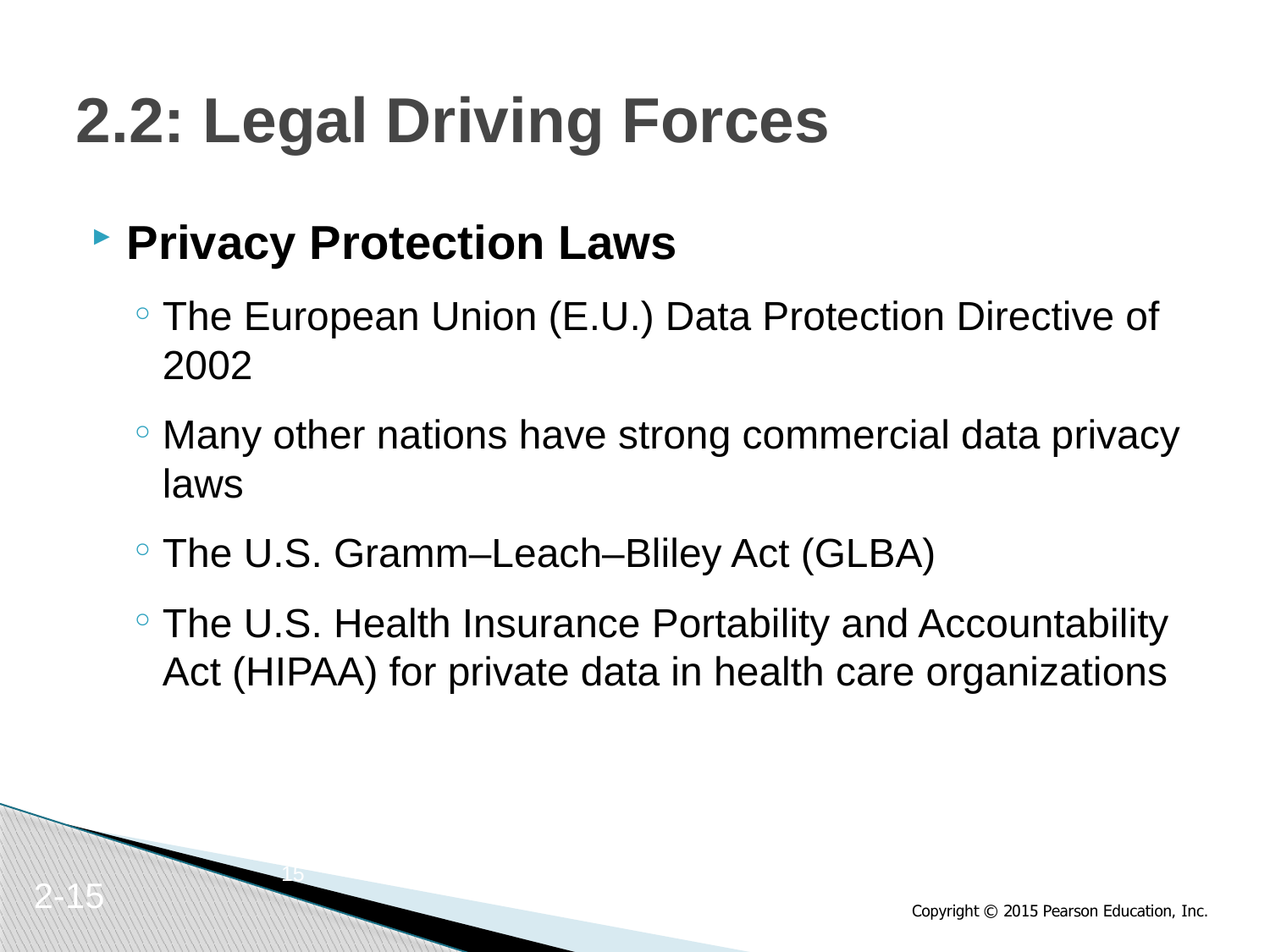

# 2.2: Legal Driving Forces
Privacy Protection Laws
The European Union (E.U.) Data Protection Directive of 2002
Many other nations have strong commercial data privacy laws
The U.S. Gramm–Leach–Bliley Act (GLBA)
The U.S. Health Insurance Portability and Accountability Act (HIPAA) for private data in health care organizations

15